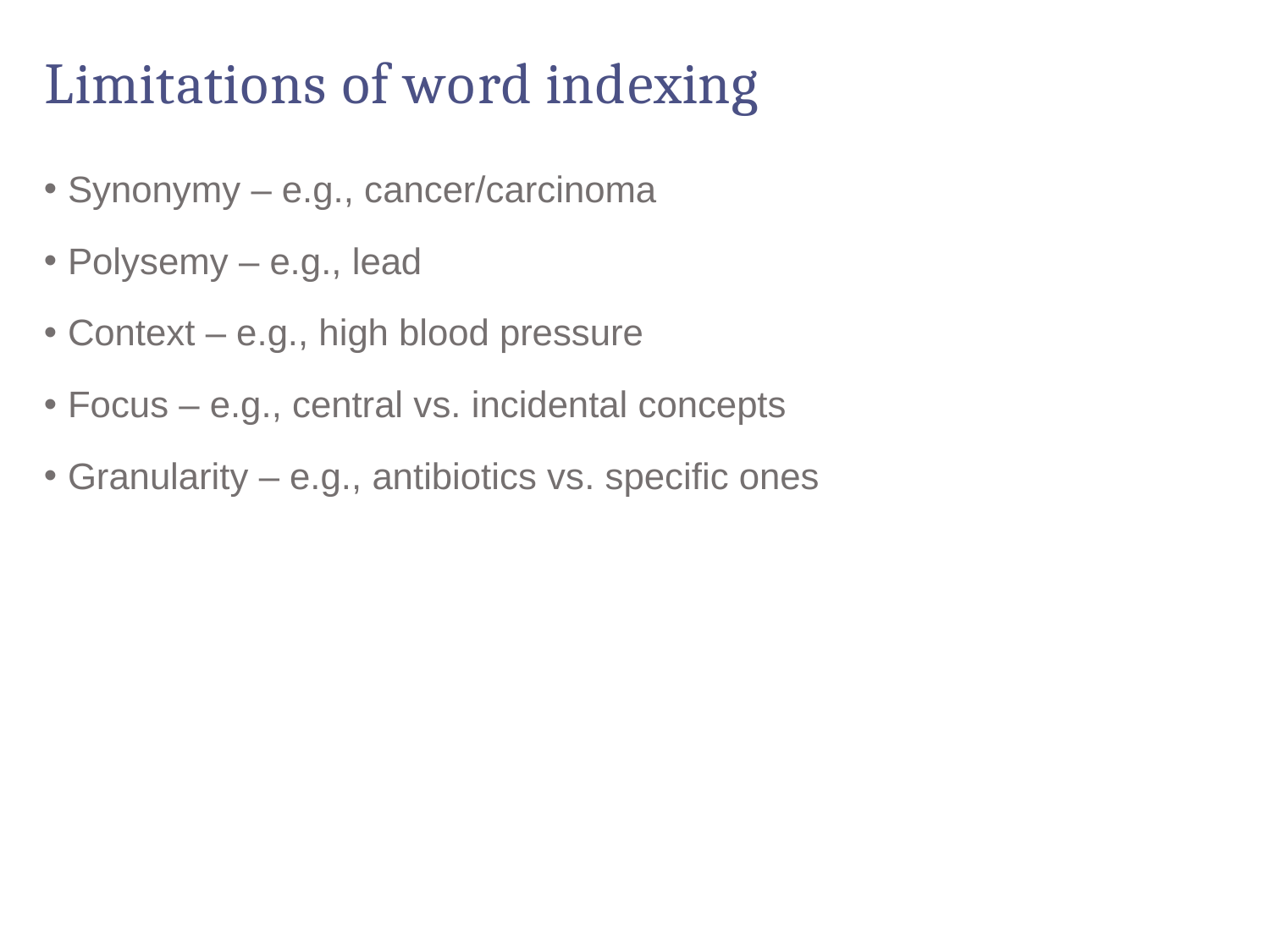

# Limitations of word indexing
Synonymy – e.g., cancer/carcinoma
Polysemy – e.g., lead
Context – e.g., high blood pressure
Focus – e.g., central vs. incidental concepts
Granularity – e.g., antibiotics vs. specific ones